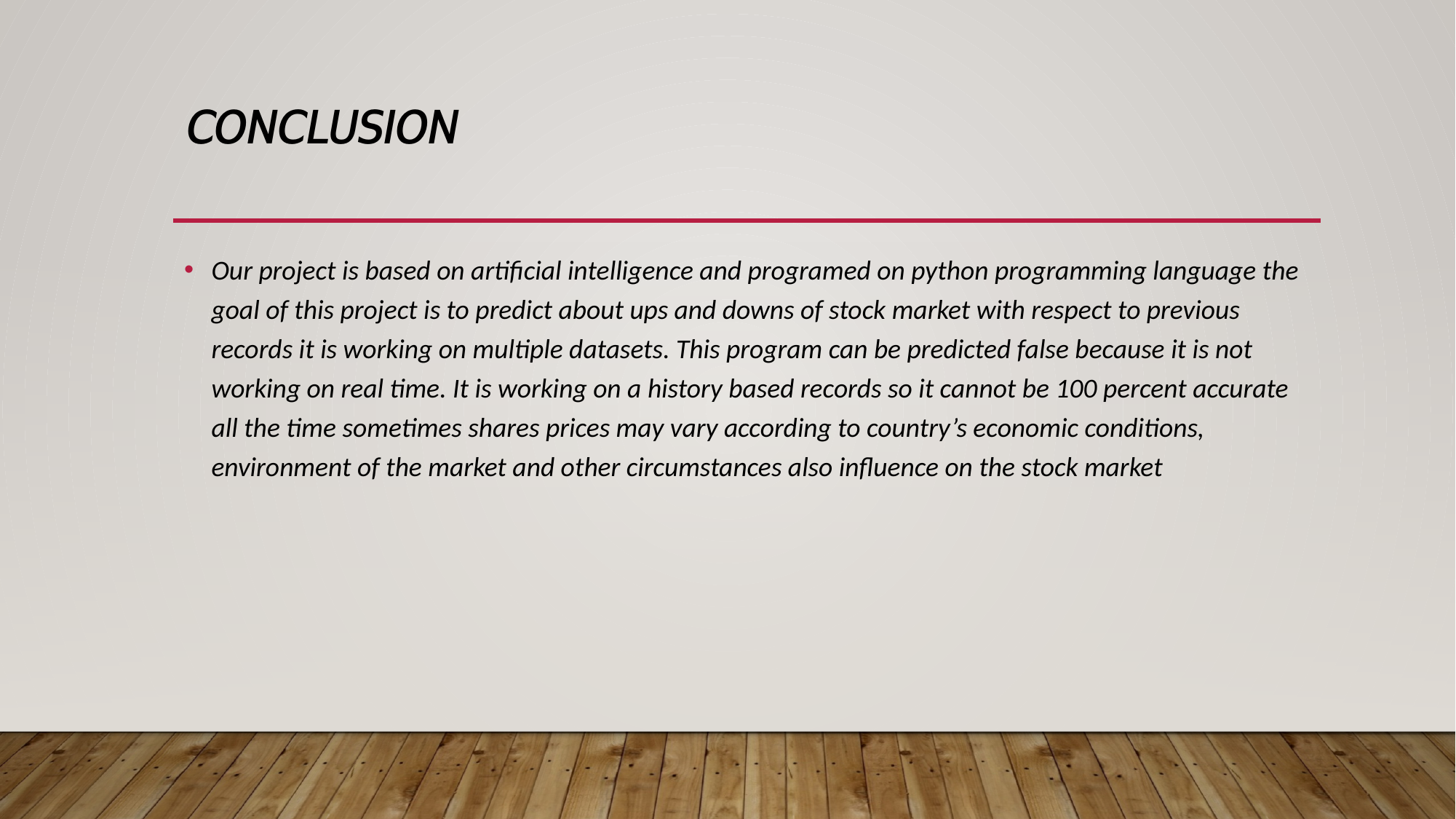

# CONCLUSION
Our project is based on artificial intelligence and programed on python programming language the goal of this project is to predict about ups and downs of stock market with respect to previous records it is working on multiple datasets. This program can be predicted false because it is not working on real time. It is working on a history based records so it cannot be 100 percent accurate all the time sometimes shares prices may vary according to country’s economic conditions, environment of the market and other circumstances also influence on the stock market